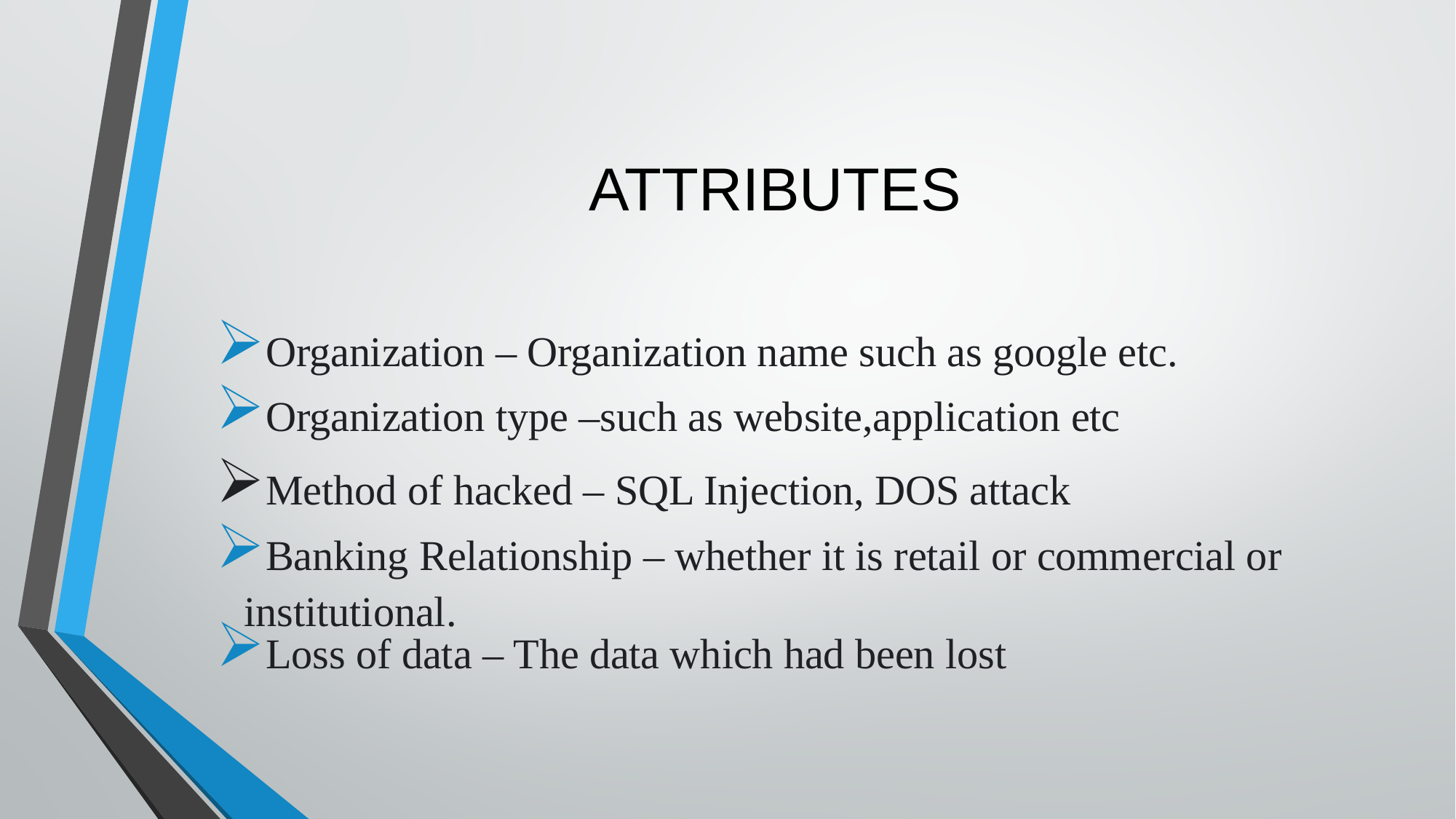

# ATTRIBUTES
Organization – Organization name such as google etc.
Organization type –such as website,application etc
Method of hacked – SQL Injection, DOS attack
Banking Relationship – whether it is retail or commercial or  institutional.
Loss of data – The data which had been lost